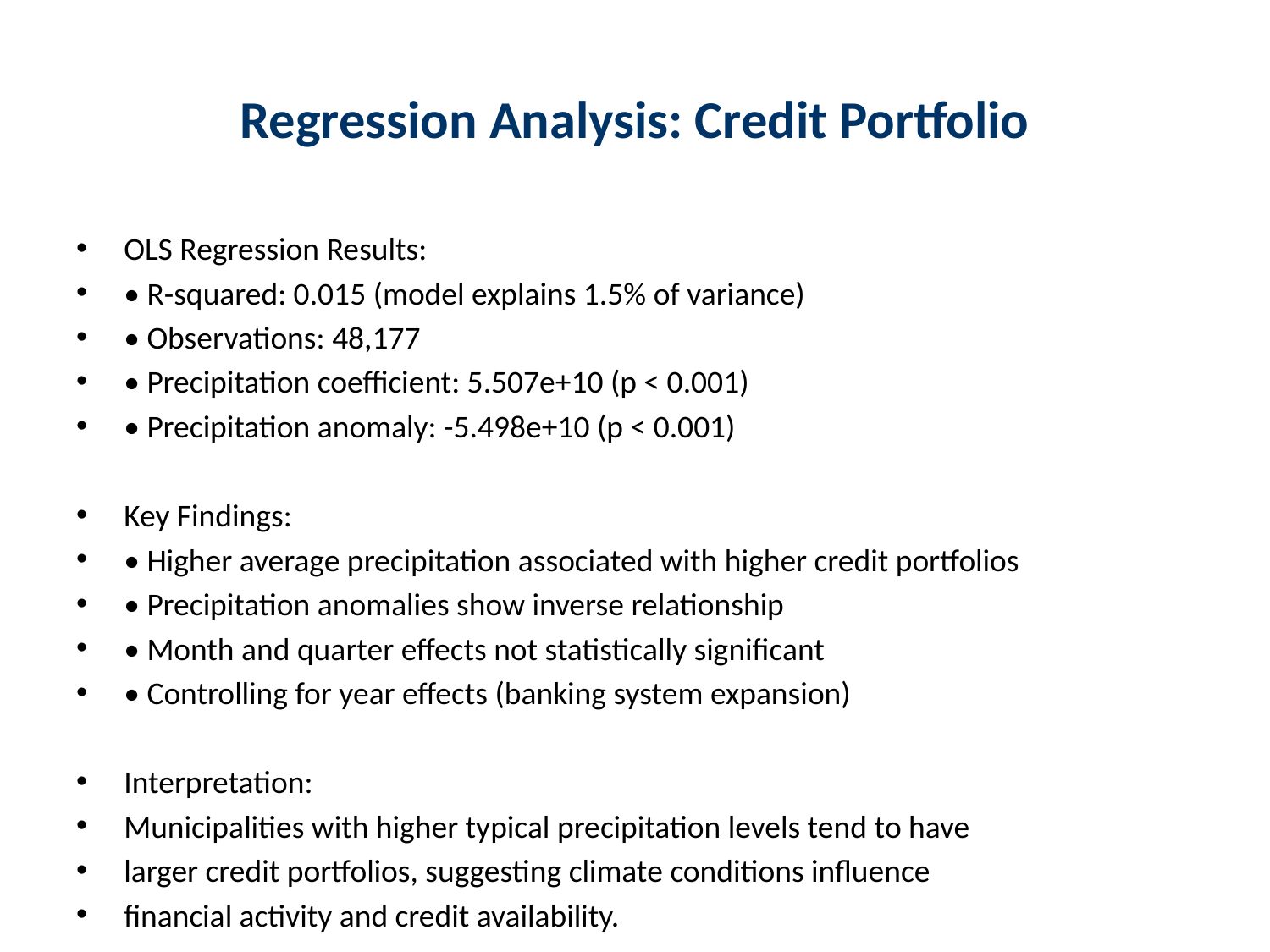

# Regression Analysis: Credit Portfolio
OLS Regression Results:
• R-squared: 0.015 (model explains 1.5% of variance)
• Observations: 48,177
• Precipitation coefficient: 5.507e+10 (p < 0.001)
• Precipitation anomaly: -5.498e+10 (p < 0.001)

Key Findings:
• Higher average precipitation associated with higher credit portfolios
• Precipitation anomalies show inverse relationship
• Month and quarter effects not statistically significant
• Controlling for year effects (banking system expansion)

Interpretation:
Municipalities with higher typical precipitation levels tend to have
larger credit portfolios, suggesting climate conditions influence
financial activity and credit availability.